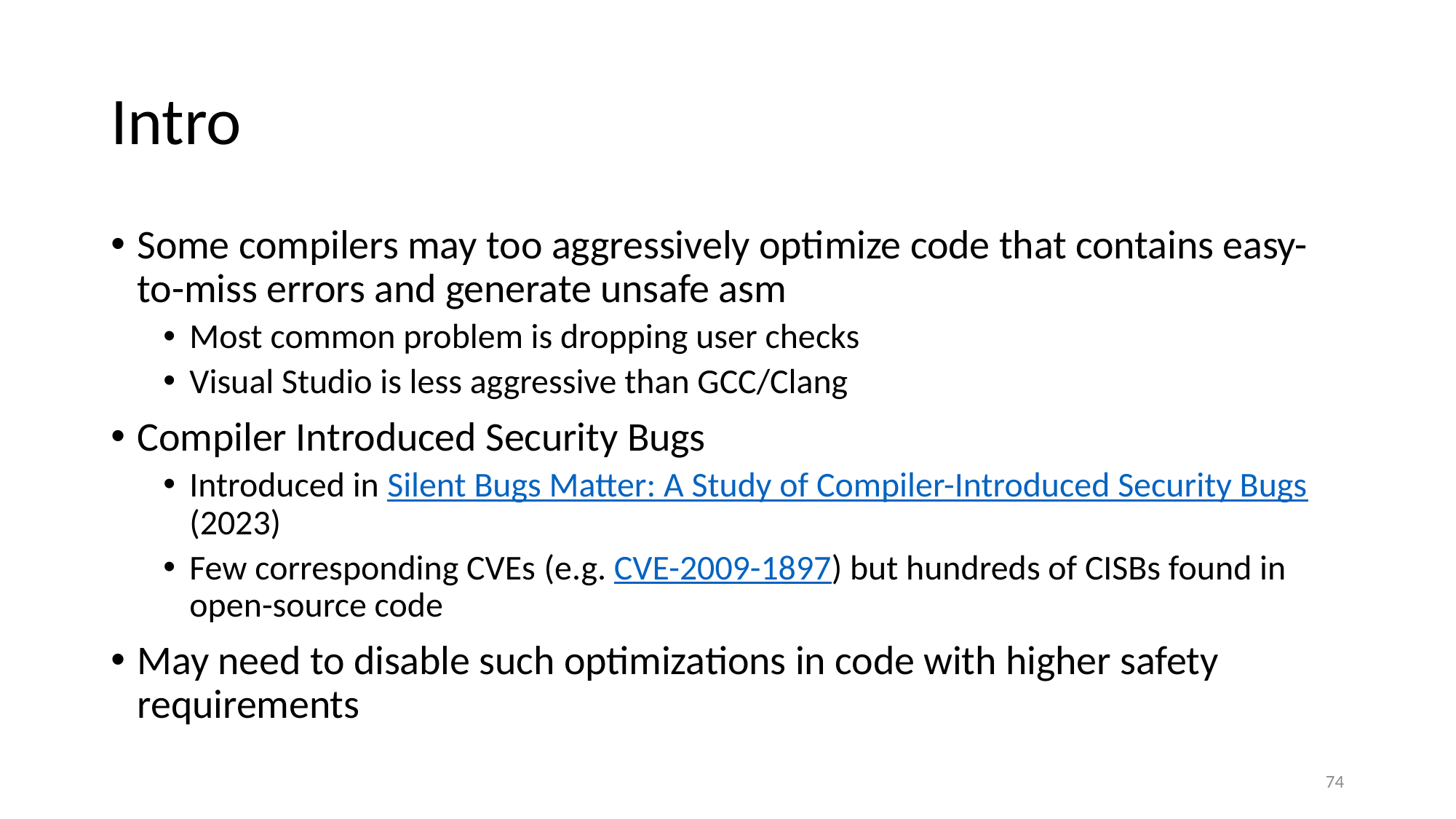

# Intro
Some compilers may too aggressively optimize code that contains easy-to-miss errors and generate unsafe asm
Most common problem is dropping user checks
Visual Studio is less aggressive than GCC/Clang
Compiler Introduced Security Bugs
Introduced in Silent Bugs Matter: A Study of Compiler-Introduced Security Bugs (2023)
Few corresponding CVEs (e.g. CVE-2009-1897) but hundreds of CISBs found in open-source code
May need to disable such optimizations in code with higher safety requirements

74